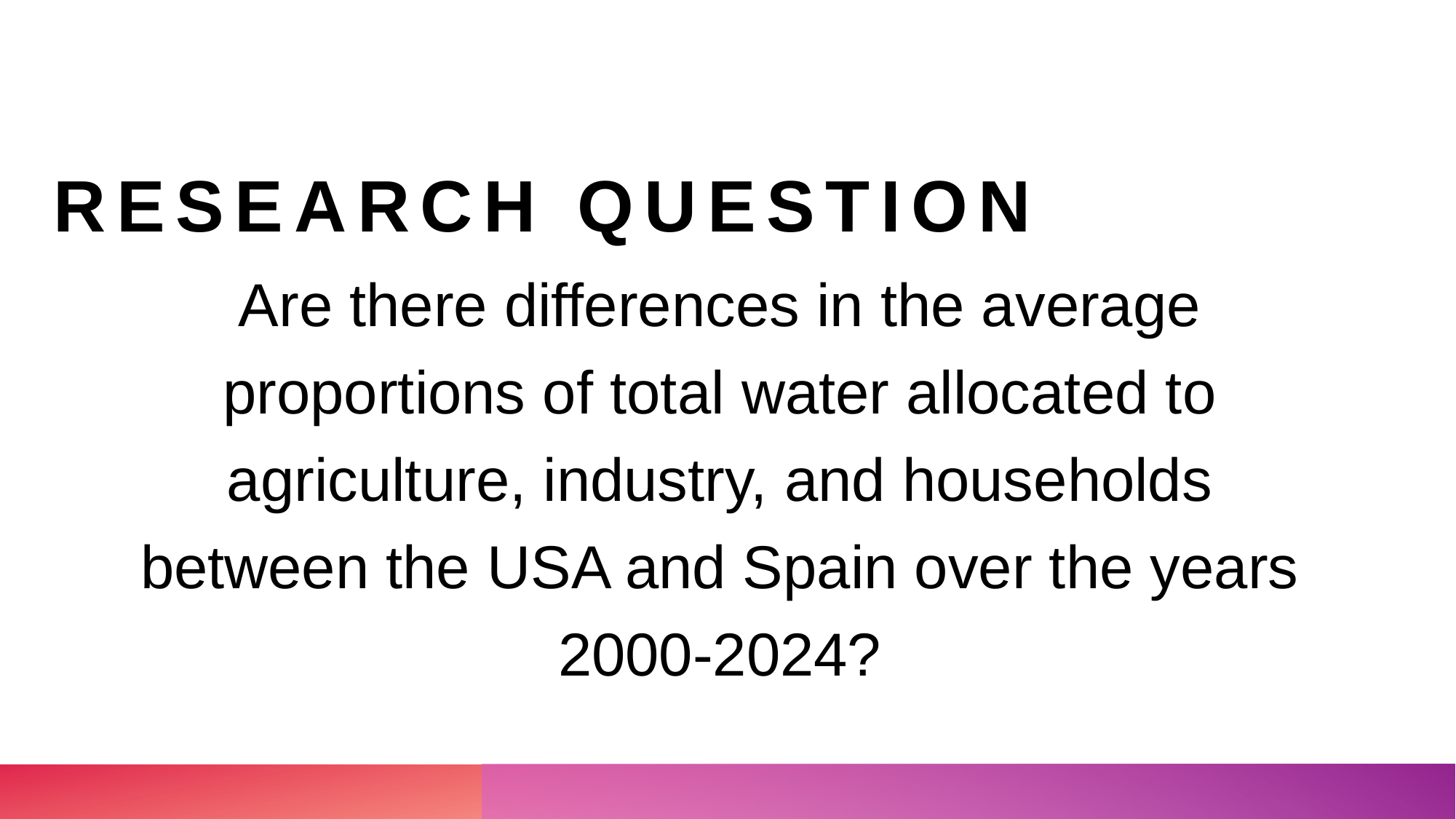

# Research Question
Are there differences in the average proportions of total water allocated to agriculture, industry, and households between the USA and Spain over the years 2000-2024?